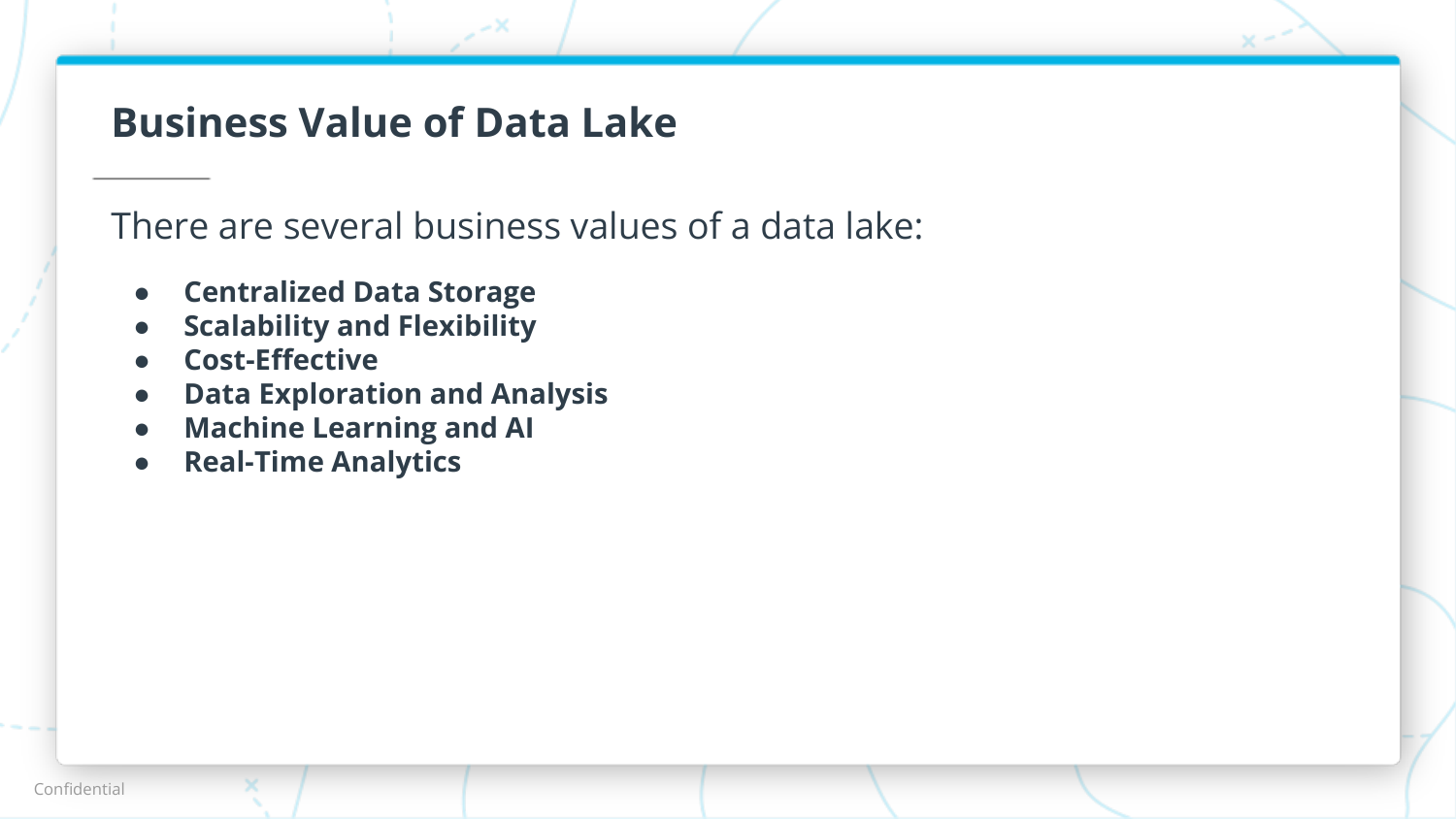

# Business Value of Data Lake
There are several business values of a data lake:
Centralized Data Storage
Scalability and Flexibility
Cost-Effective
Data Exploration and Analysis
Machine Learning and AI
Real-Time Analytics